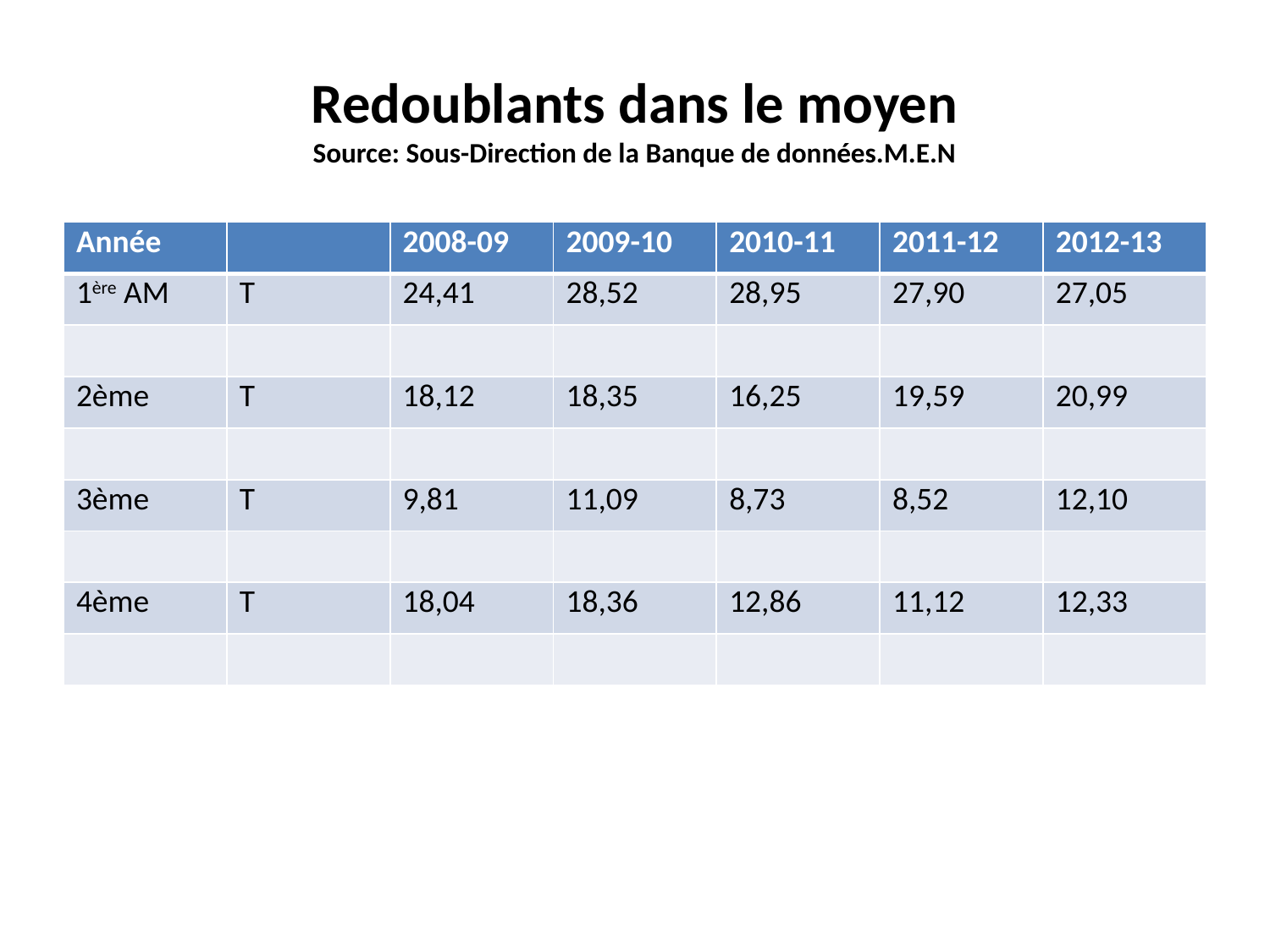

# Redoublants dans le moyen Source: Sous-Direction de la Banque de données.M.E.N
| Année |  | 2008-09 | 2009-10 | 2010-11 | 2011-12 | 2012-13 |
| --- | --- | --- | --- | --- | --- | --- |
| 1ère AM | T | 24,41 | 28,52 | 28,95 | 27,90 | 27,05 |
|  |  |  |  |  |  |  |
| 2ème | T | 18,12 | 18,35 | 16,25 | 19,59 | 20,99 |
|  |  |  |  |  |  |  |
| 3ème | T | 9,81 | 11,09 | 8,73 | 8,52 | 12,10 |
|  |  |  |  |  |  |  |
| 4ème | T | 18,04 | 18,36 | 12,86 | 11,12 | 12,33 |
|  |  |  |  |  |  |  |